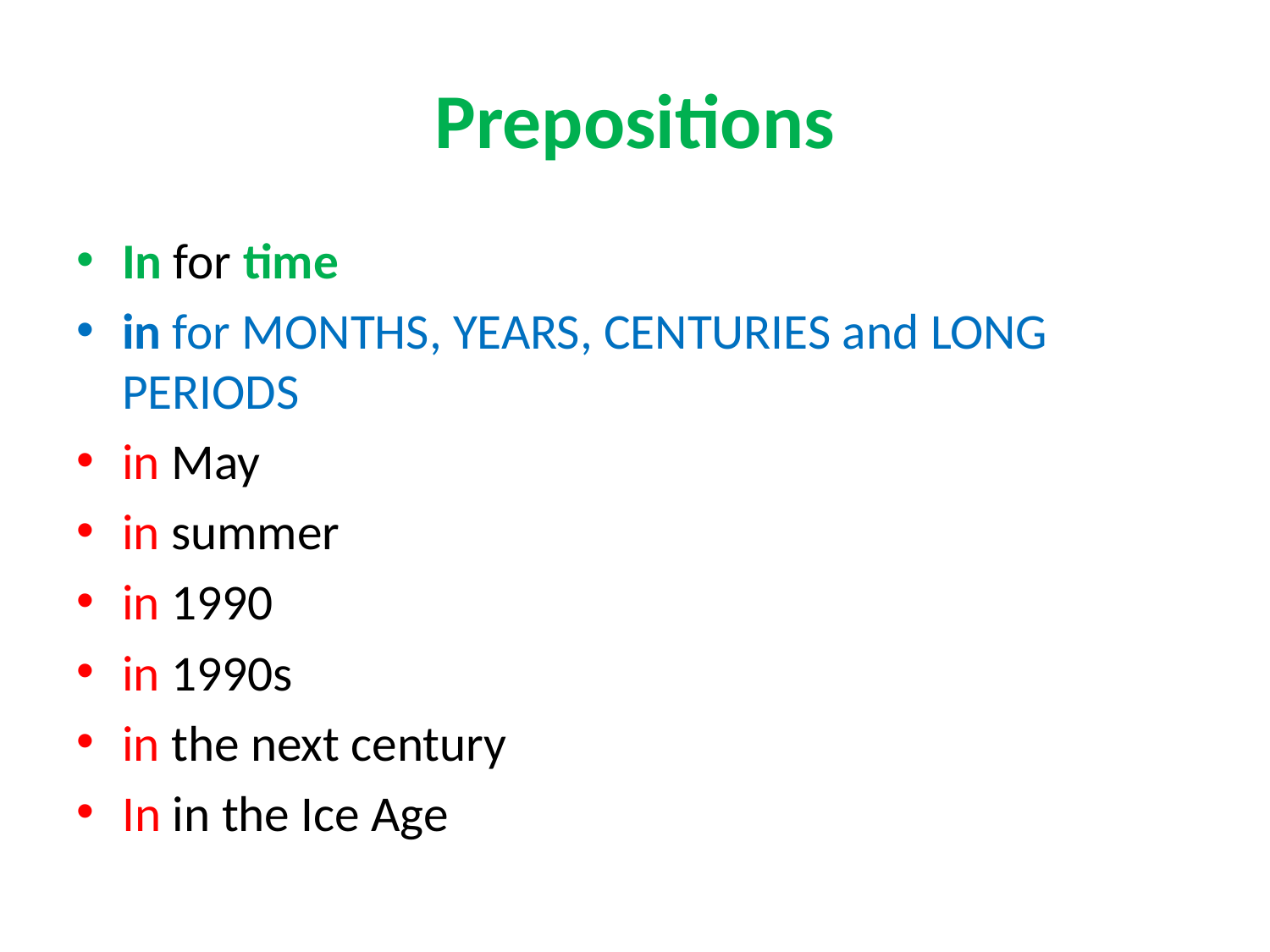

# Prepositions
In for time
in for MONTHS, YEARS, CENTURIES and LONG PERIODS
in May
in summer
in 1990
in 1990s
in the next century
In in the Ice Age